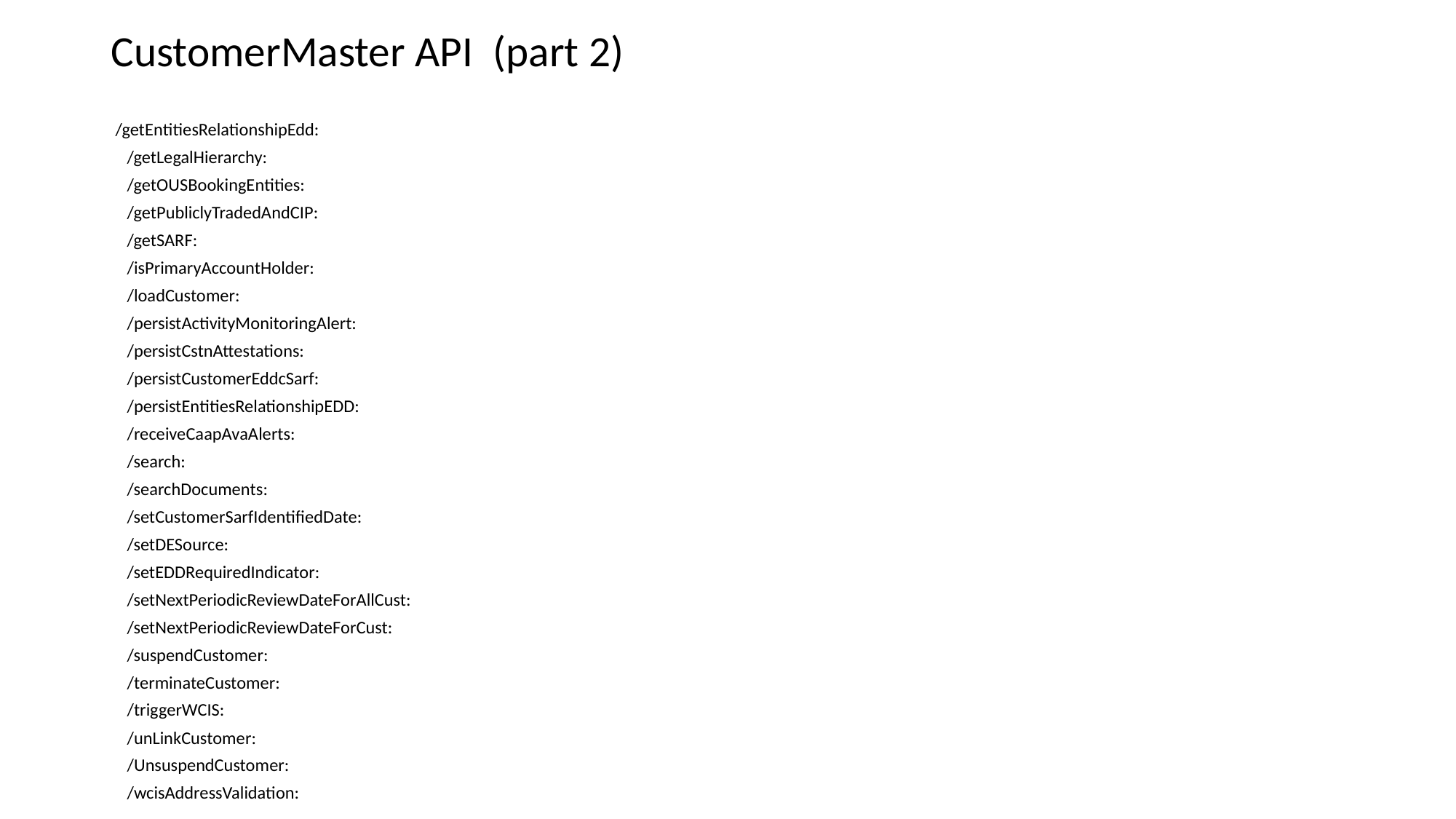

CustomerMaster API  (part 2)

 /getEntitiesRelationshipEdd:
    /getLegalHierarchy:
    /getOUSBookingEntities:
    /getPubliclyTradedAndCIP:
    /getSARF:
    /isPrimaryAccountHolder:
    /loadCustomer:
    /persistActivityMonitoringAlert:
    /persistCstnAttestations:
    /persistCustomerEddcSarf:
    /persistEntitiesRelationshipEDD:
    /receiveCaapAvaAlerts:
    /search:
    /searchDocuments:
    /setCustomerSarfIdentifiedDate:
    /setDESource:
    /setEDDRequiredIndicator:
    /setNextPeriodicReviewDateForAllCust:
    /setNextPeriodicReviewDateForCust:
    /suspendCustomer:
    /terminateCustomer:
    /triggerWCIS:
    /unLinkCustomer:
    /UnsuspendCustomer:
    /wcisAddressValidation: